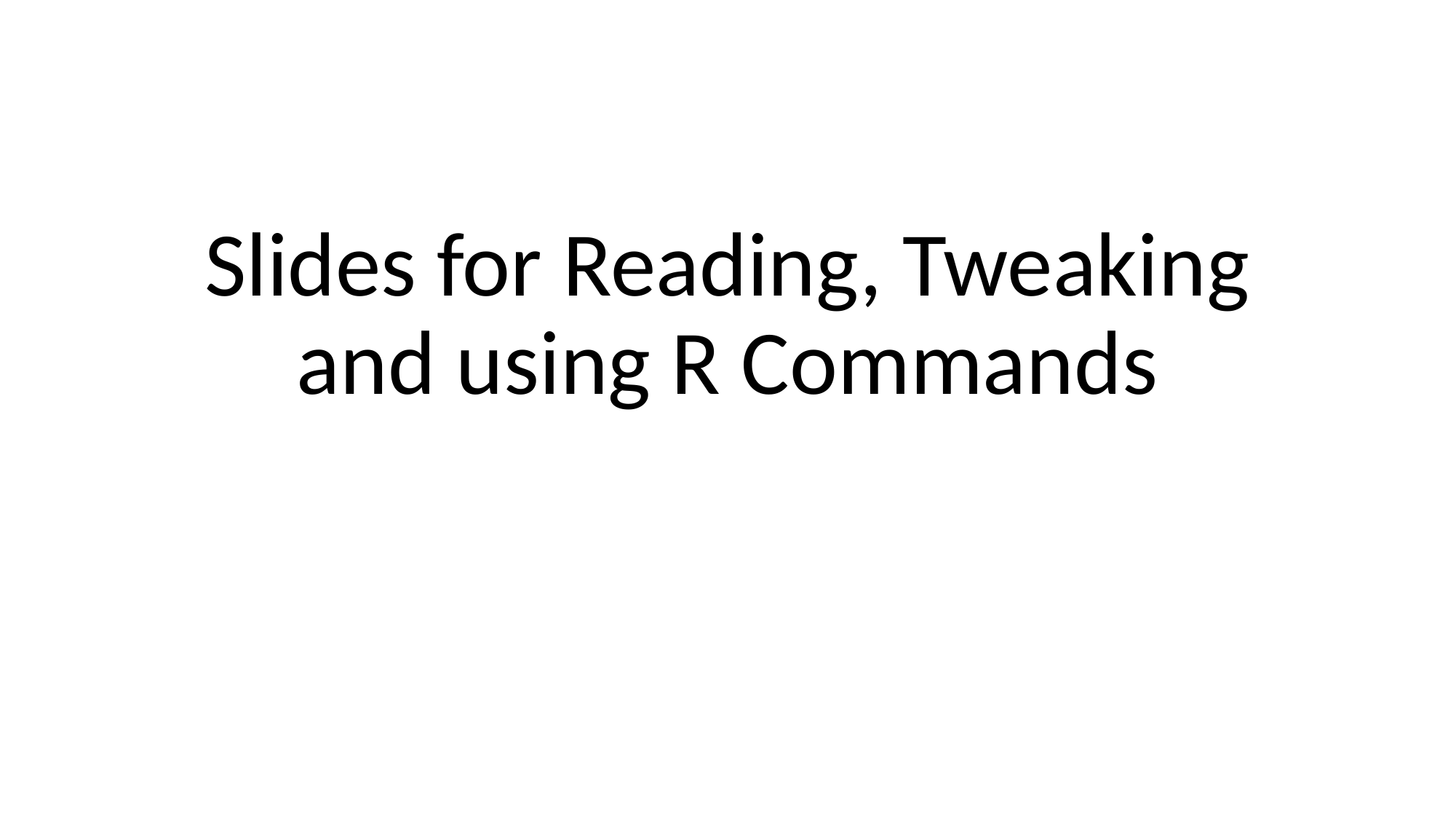

# Slides for Reading, Tweaking and using R Commands